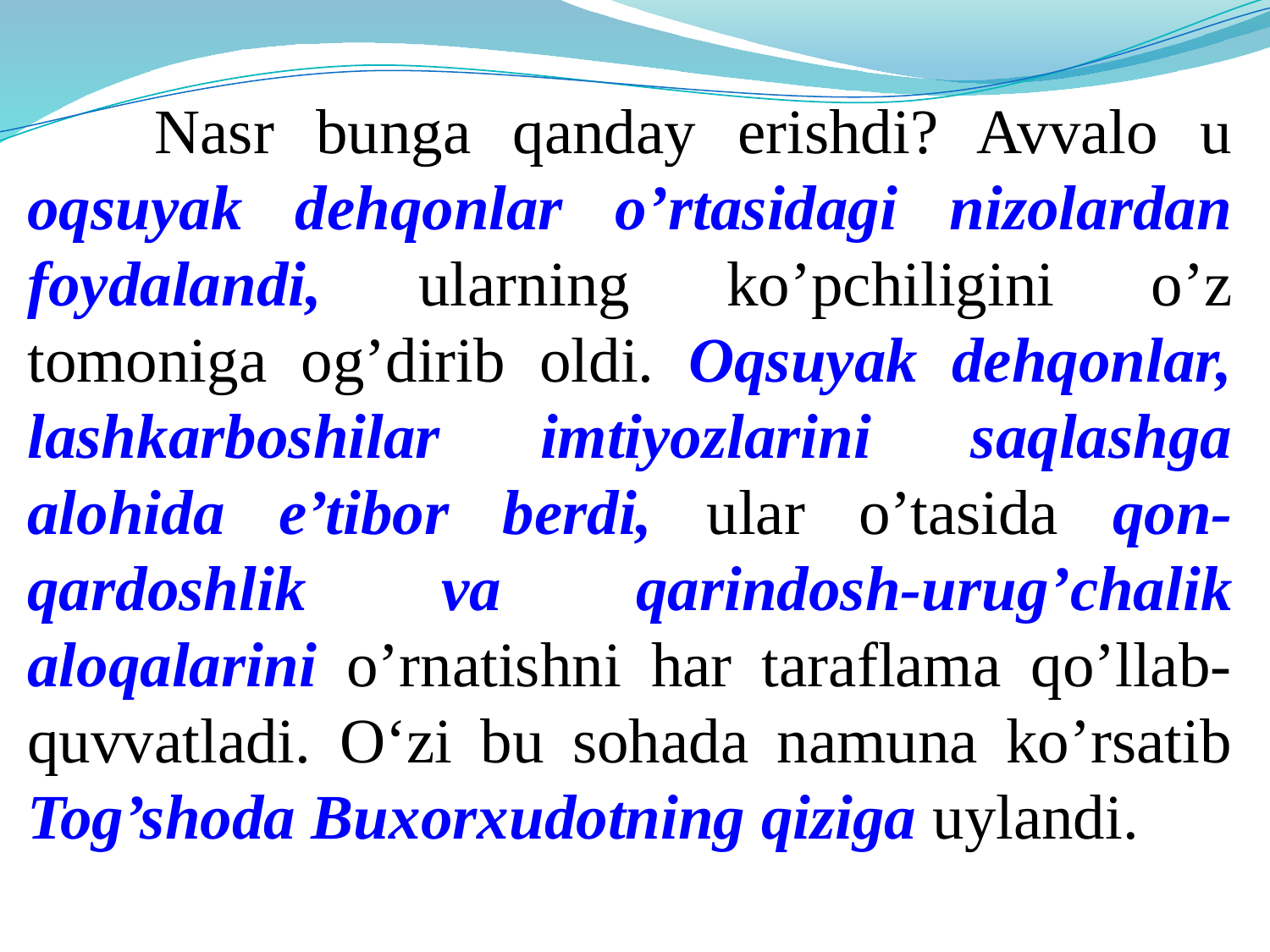

Nasr bunga qanday erishdi? Avvalo u oqsuyak dehqonlar o’rtasidagi nizolardan foydalandi, ularning ko’pchiligini o’z tomoniga og’dirib oldi. Oqsuyak dehqonlar, lashkarboshilar imtiyozlarini saqlashga alohida e’tibor berdi, ular o’tasida qon-qardoshlik va qarindosh-urug’chalik aloqalarini o’rnatishni har taraflama qo’llab-quvvatladi. O‘zi bu sohada namuna ko’rsatib Tog’shoda Buxorxudotning qiziga uylandi.